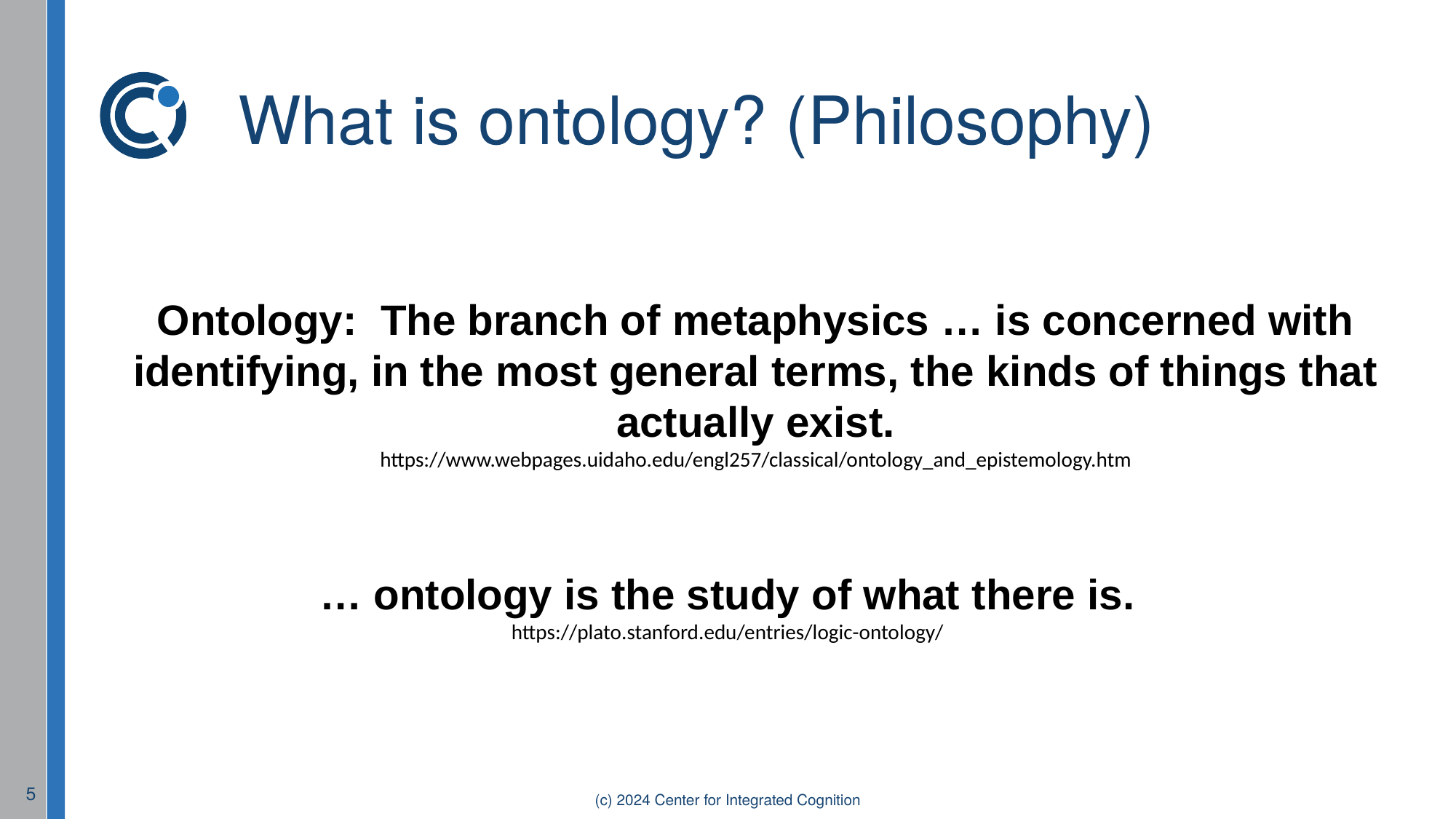

# What is ontology? (Philosophy)
Ontology:  The branch of metaphysics … is concerned with identifying, in the most general terms, the kinds of things that actually exist.
https://www.webpages.uidaho.edu/engl257/classical/ontology_and_epistemology.htm
… ontology is the study of what there is.
https://plato.stanford.edu/entries/logic-ontology/
5
(c) 2024 Center for Integrated Cognition